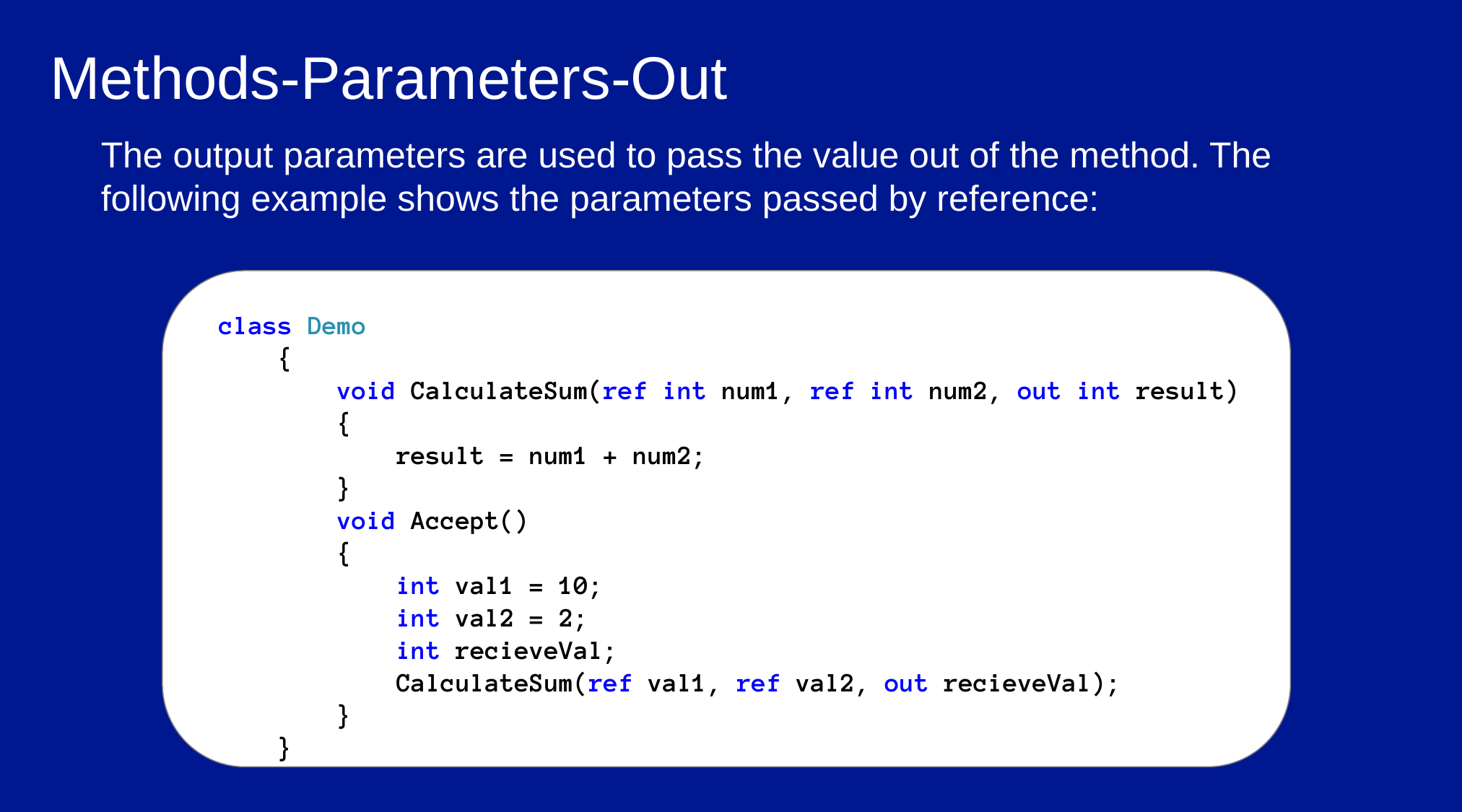

# Methods-Parameters-Out
The output parameters are used to pass the value out of the method. The following example shows the parameters passed by reference:
class Demo
    {
        void CalculateSum(ref int num1, ref int num2, out int result)
        {
            result = num1 + num2;
        }
        void Accept()
        {
            int val1 = 10;
            int val2 = 2;
            int recieveVal;
            CalculateSum(ref val1, ref val2, out recieveVal);
        }
    }